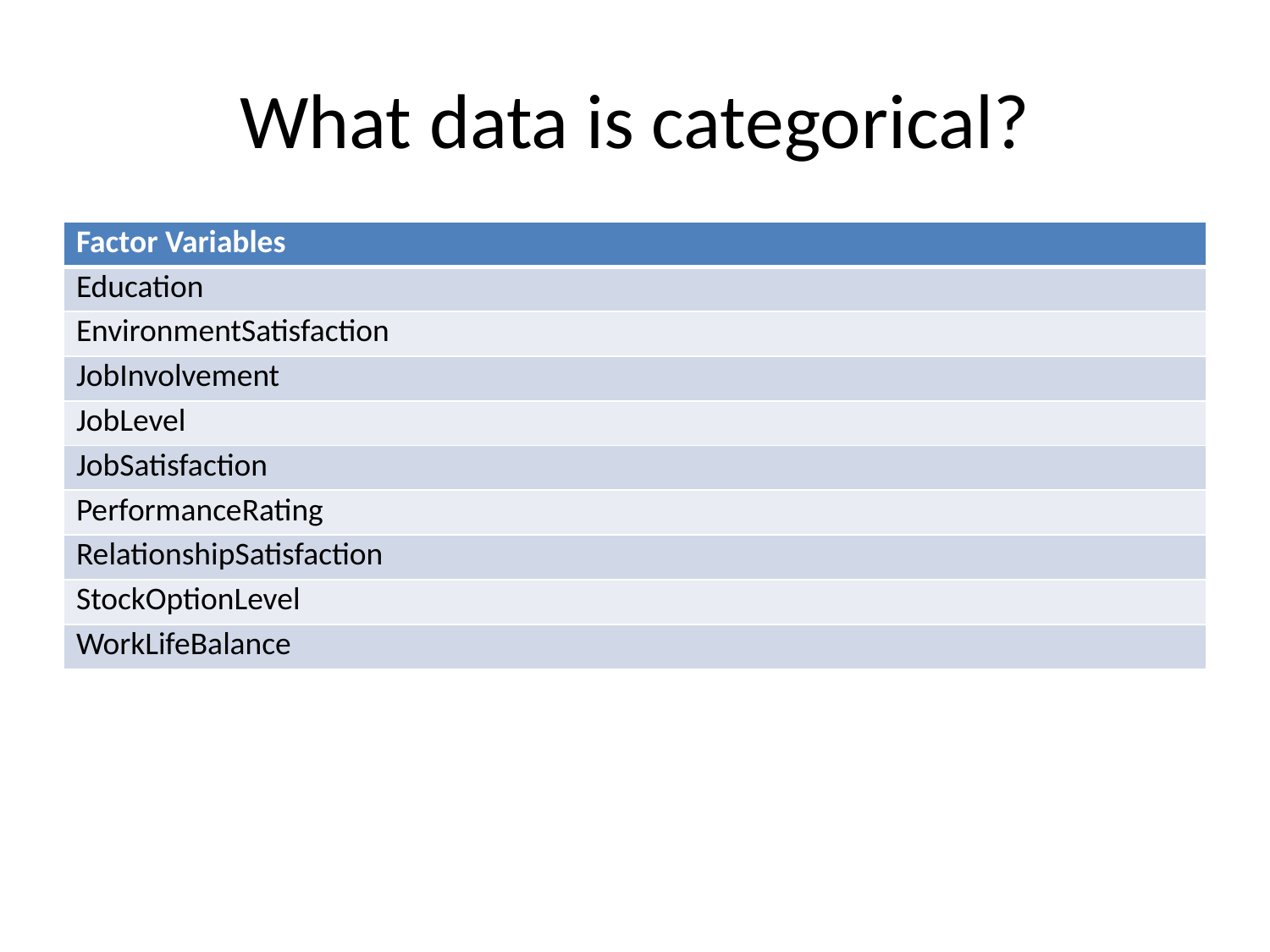

# What data is categorical?
| Factor Variables |
| --- |
| Education |
| EnvironmentSatisfaction |
| JobInvolvement |
| JobLevel |
| JobSatisfaction |
| PerformanceRating |
| RelationshipSatisfaction |
| StockOptionLevel |
| WorkLifeBalance |